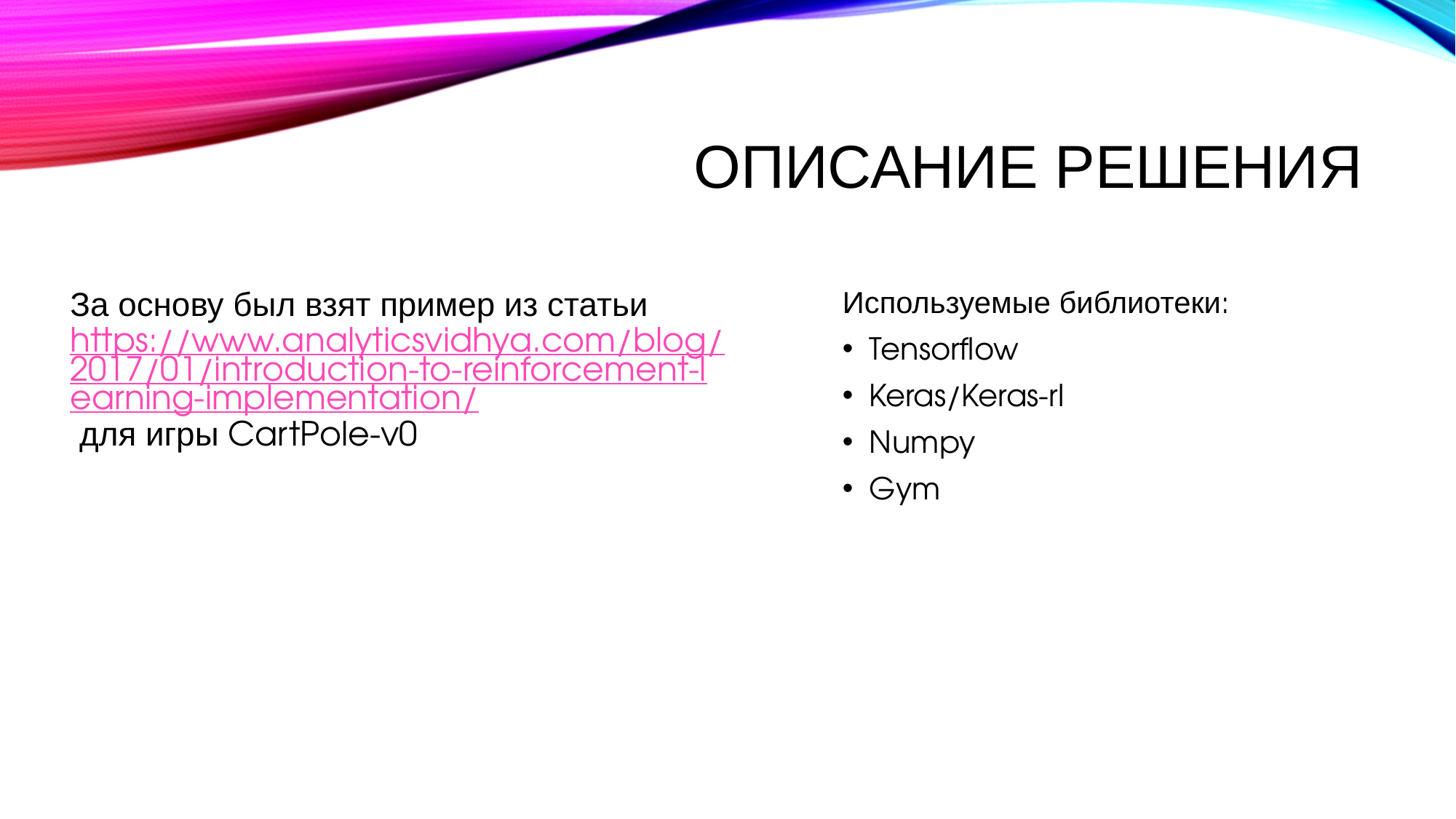

# Описание Решения
За основу был взят пример из статьи https://www.analyticsvidhya.com/blog/2017/01/introduction-to-reinforcement-learning-implementation/ для игры CartPole-v0
Используемые библиотеки:
Tensorflow
Keras/Keras-rl
Numpy
Gym